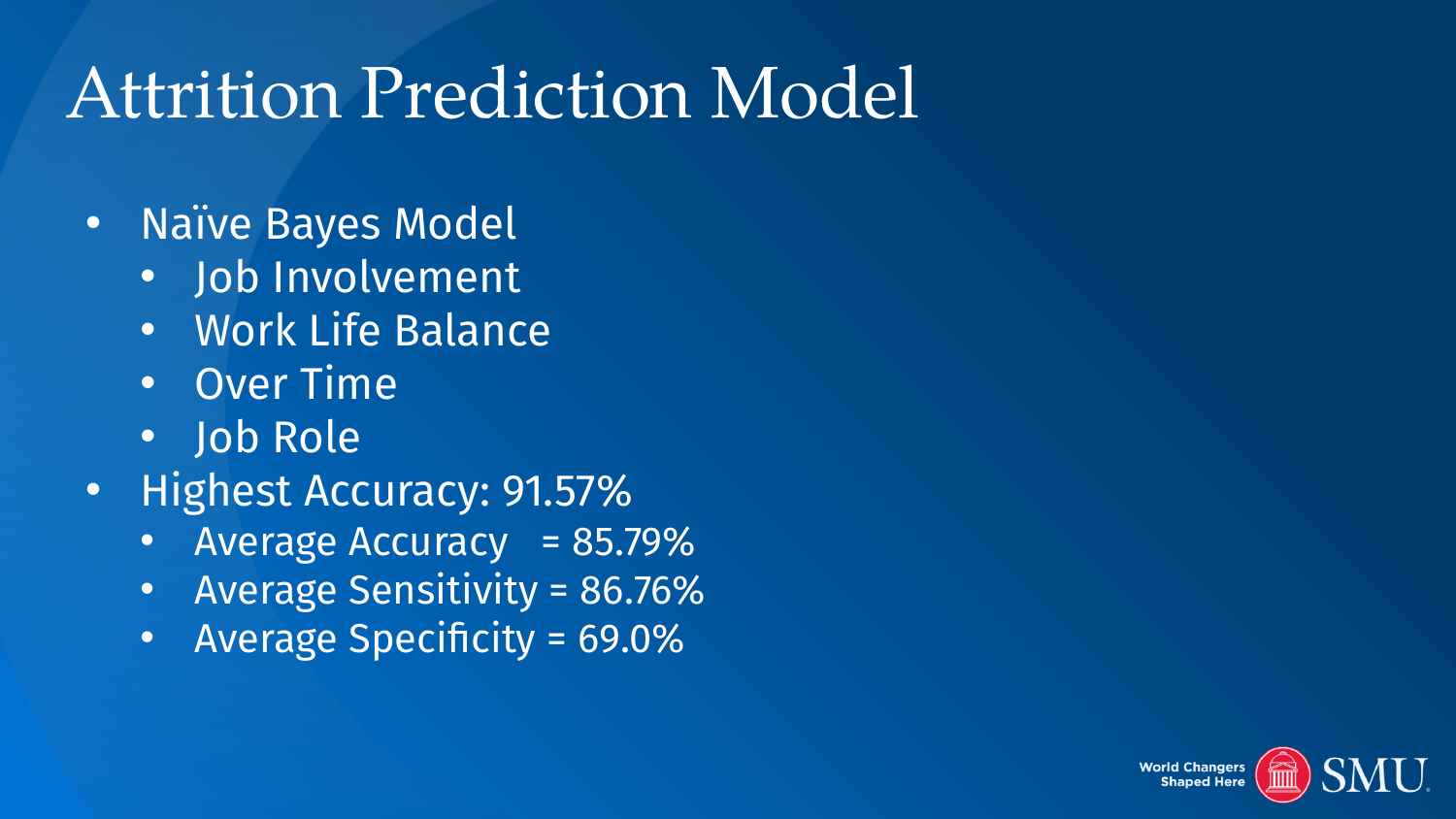

# Attrition Prediction Model
Naïve Bayes Model
Job Involvement
Work Life Balance
Over Time
Job Role
Highest Accuracy: 91.57%
Average Accuracy   = 85.79%
Average Sensitivity = 86.76%
Average Specificity = 69.0%